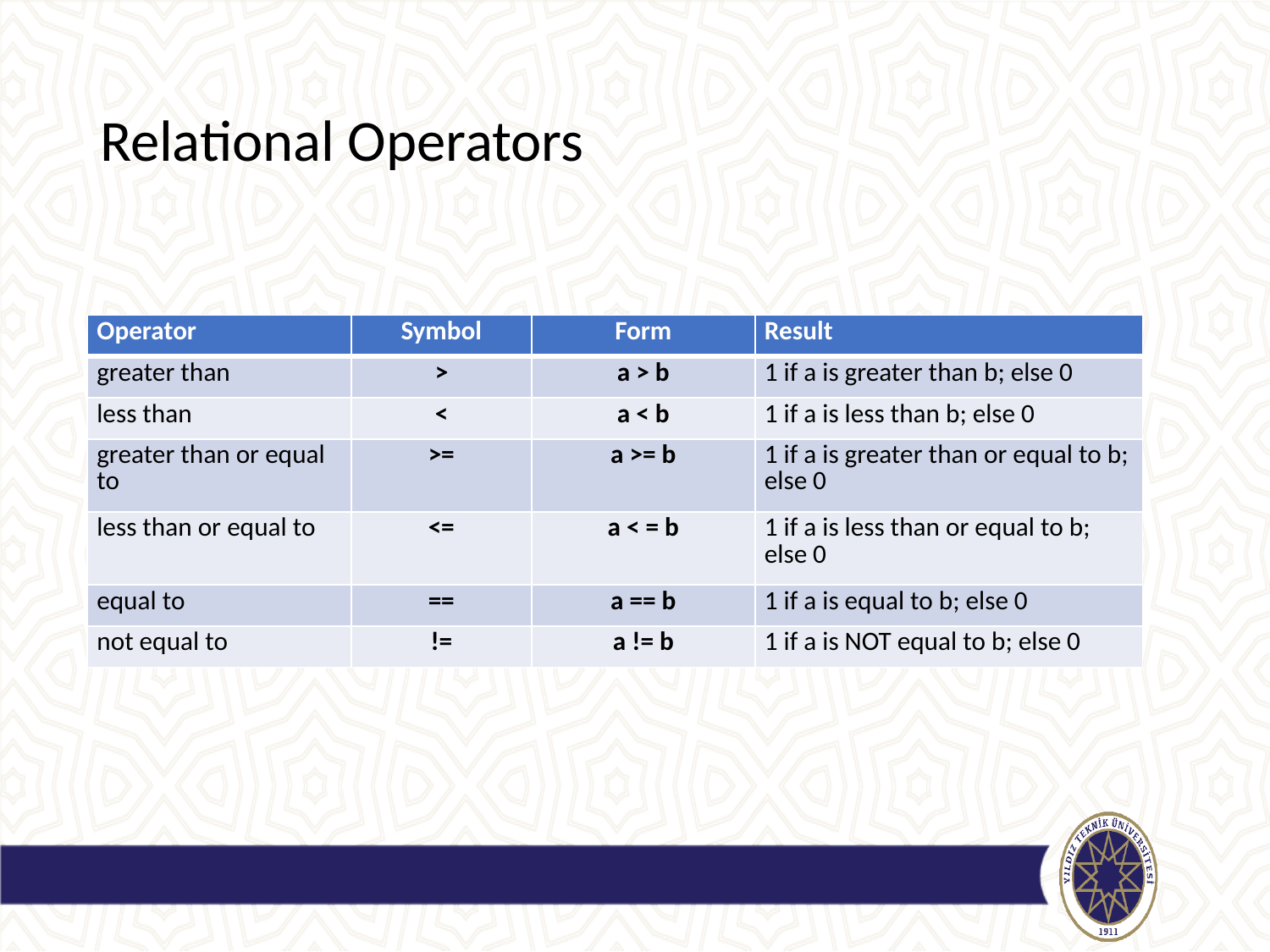

# Relational Operators
| Operator | Symbol | Form | Result |
| --- | --- | --- | --- |
| greater than | > | a > b | 1 if a is greater than b; else 0 |
| less than | < | a < b | 1 if a is less than b; else 0 |
| greater than or equal to | >= | a >= b | 1 if a is greater than or equal to b; else 0 |
| less than or equal to | <= | a < = b | 1 if a is less than or equal to b; else 0 |
| equal to | == | a == b | 1 if a is equal to b; else 0 |
| not equal to | != | a != b | 1 if a is NOT equal to b; else 0 |